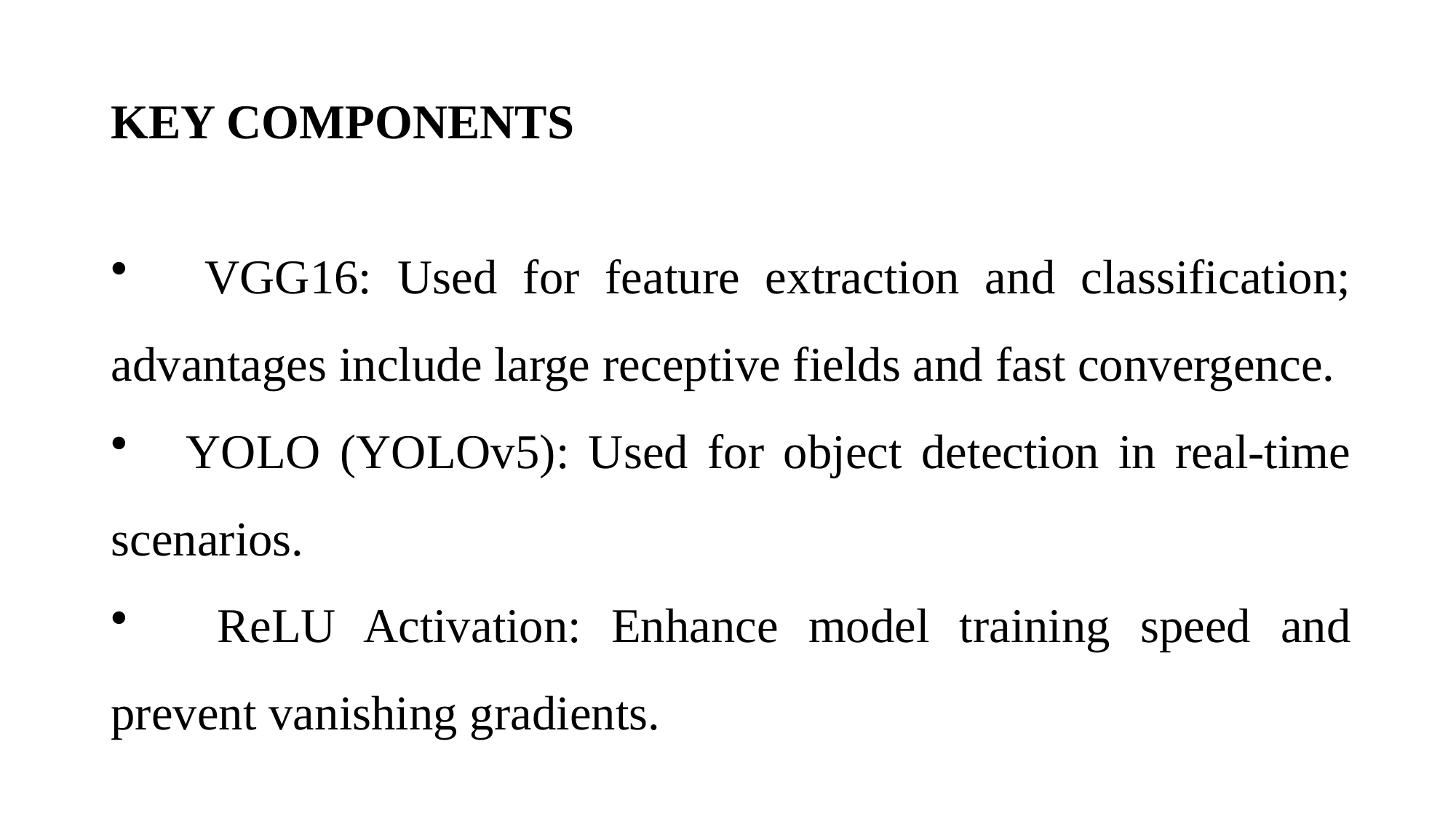

# KEY COMPONENTS
   VGG16: Used for feature extraction and classification; advantages include large receptive fields and fast convergence.
   YOLO (YOLOv5): Used for object detection in real-time scenarios.
   ReLU Activation: Enhance model training speed and prevent vanishing gradients.